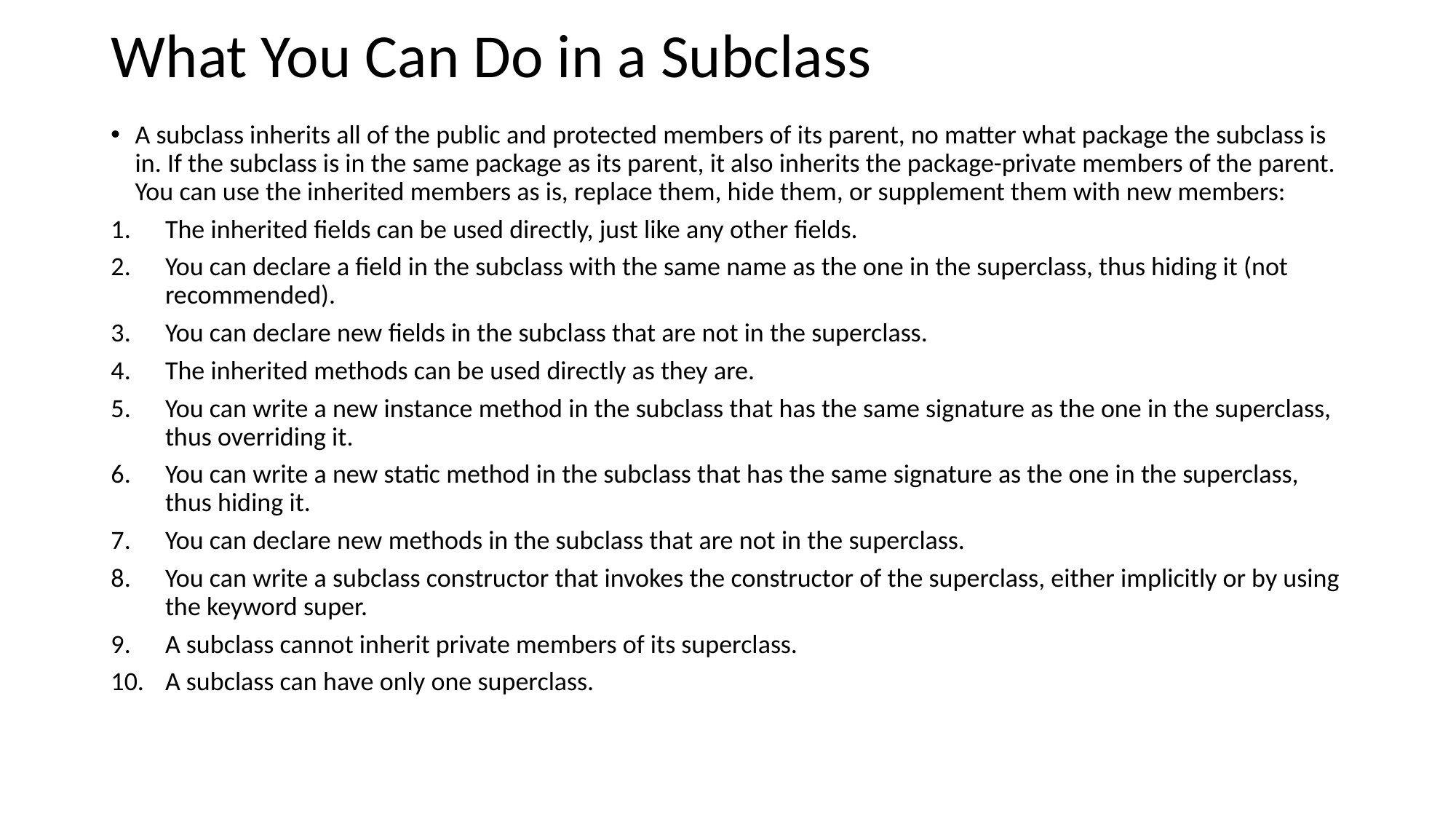

# What You Can Do in a Subclass
A subclass inherits all of the public and protected members of its parent, no matter what package the subclass is in. If the subclass is in the same package as its parent, it also inherits the package-private members of the parent. You can use the inherited members as is, replace them, hide them, or supplement them with new members:
The inherited fields can be used directly, just like any other fields.
You can declare a field in the subclass with the same name as the one in the superclass, thus hiding it (not recommended).
You can declare new fields in the subclass that are not in the superclass.
The inherited methods can be used directly as they are.
You can write a new instance method in the subclass that has the same signature as the one in the superclass, thus overriding it.
You can write a new static method in the subclass that has the same signature as the one in the superclass, thus hiding it.
You can declare new methods in the subclass that are not in the superclass.
You can write a subclass constructor that invokes the constructor of the superclass, either implicitly or by using the keyword super.
A subclass cannot inherit private members of its superclass.
A subclass can have only one superclass.